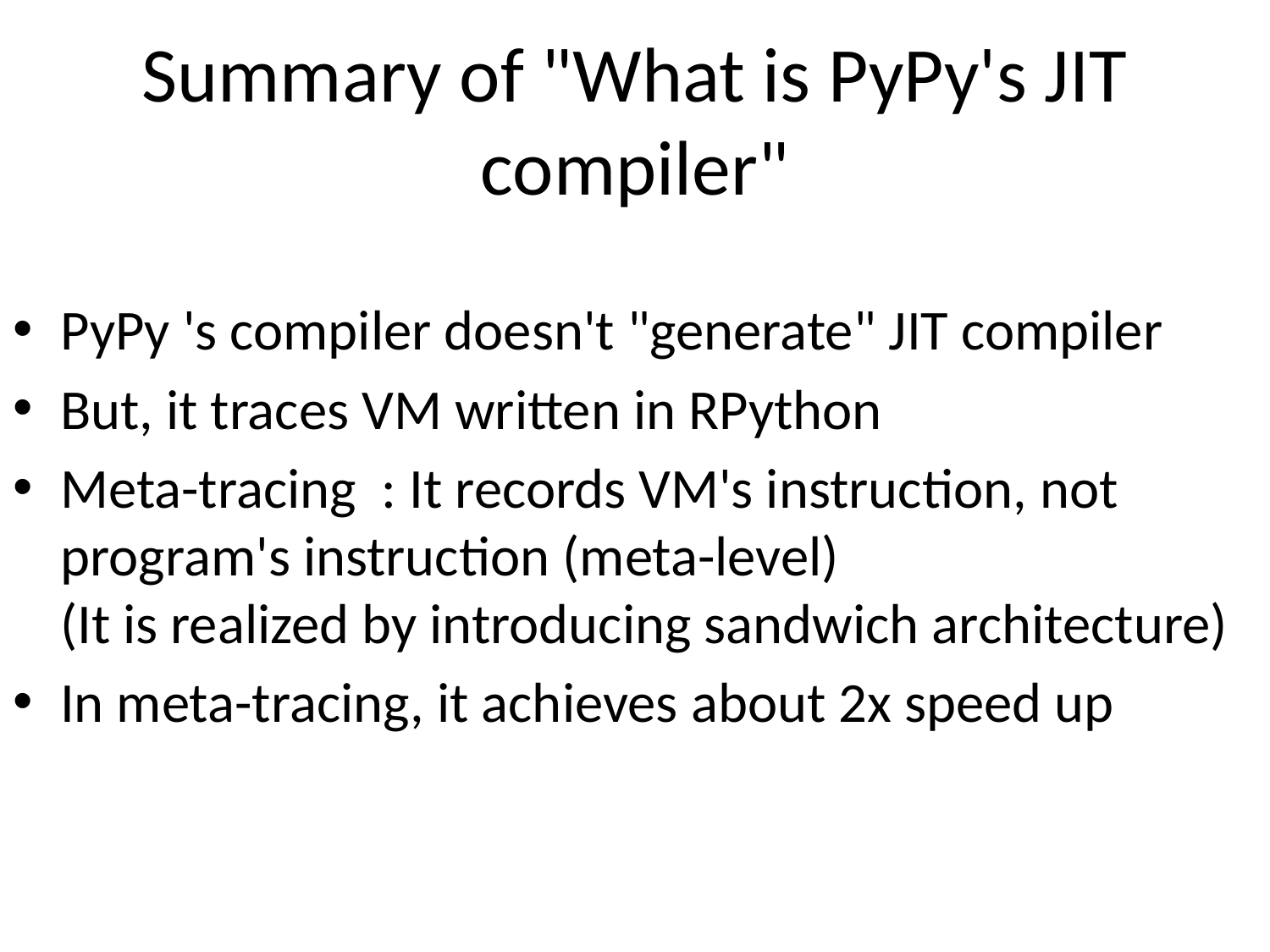

# Summary of "What is PyPy's JIT compiler"
PyPy 's compiler doesn't "generate" JIT compiler
But, it traces VM written in RPython
Meta-tracing  : It records VM's instruction, not program's instruction (meta-level)
(It is realized by introducing sandwich architecture)
In meta-tracing, it achieves about 2x speed up